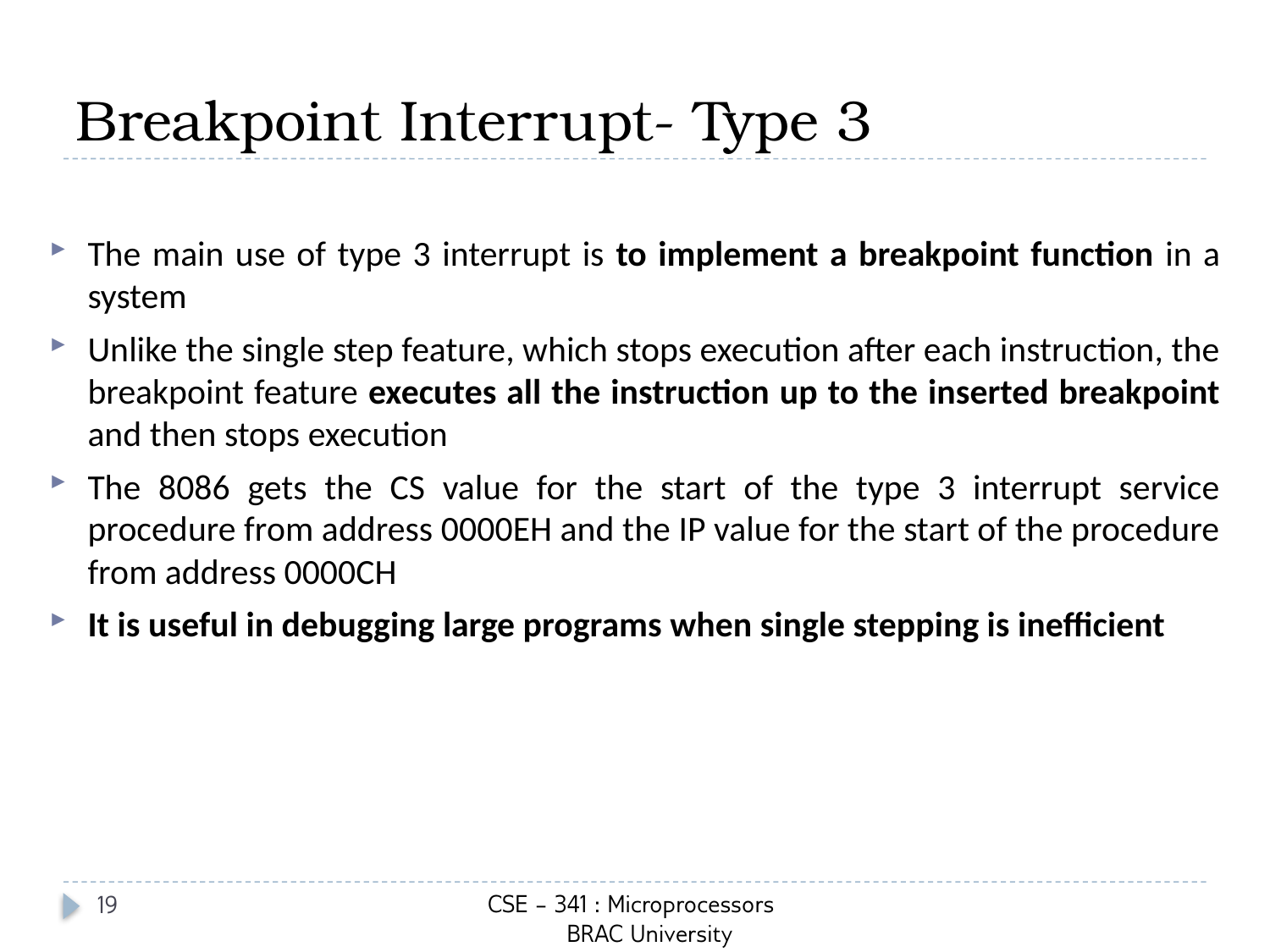

# Breakpoint Interrupt- Type 3
The main use of type 3 interrupt is to implement a breakpoint function in a system
Unlike the single step feature, which stops execution after each instruction, the breakpoint feature executes all the instruction up to the inserted breakpoint and then stops execution
The 8086 gets the CS value for the start of the type 3 interrupt service procedure from address 0000EH and the IP value for the start of the procedure from address 0000CH
It is useful in debugging large programs when single stepping is inefficient

CSE – 341 : Microprocessors
    BRAC University
19